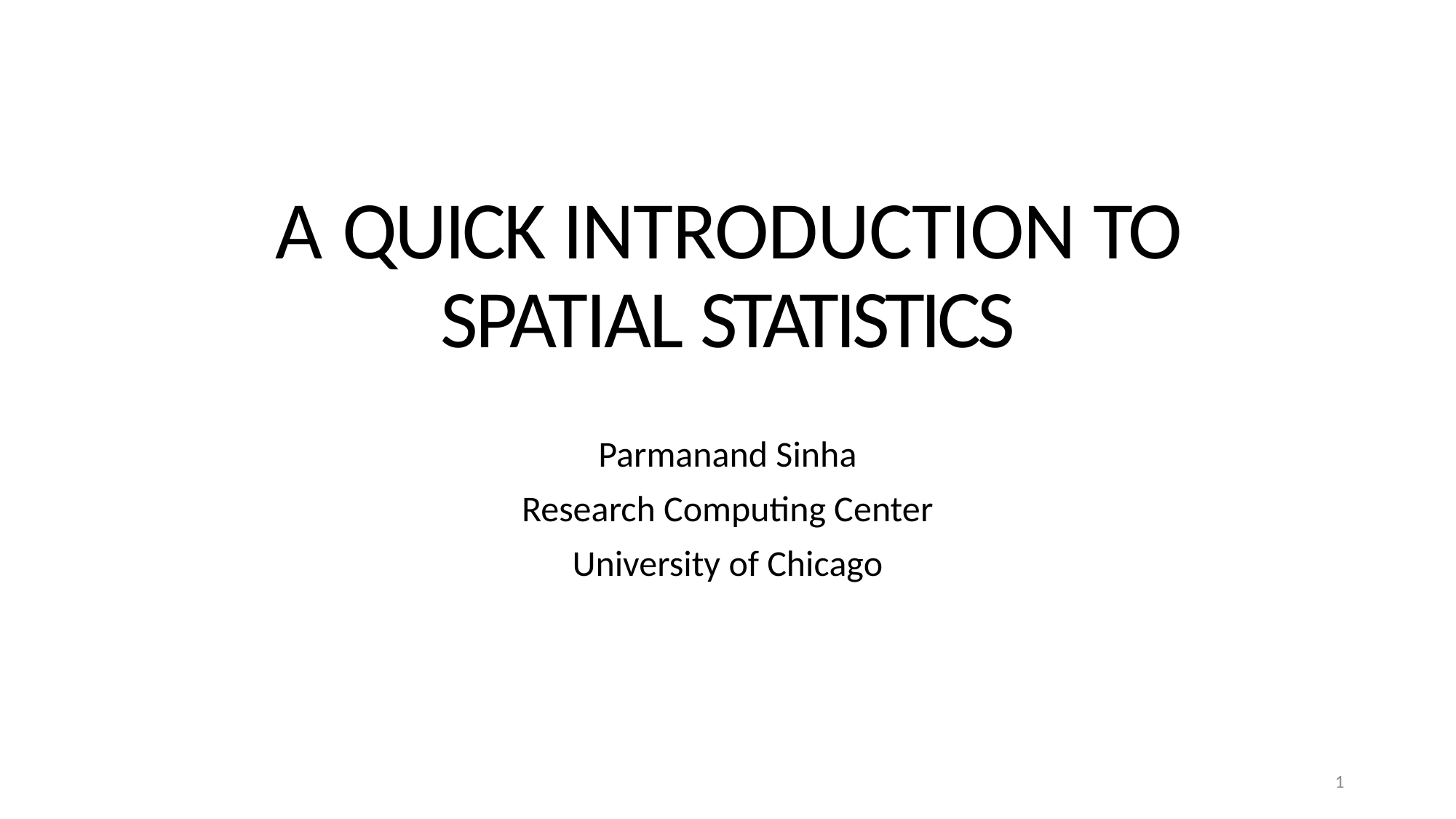

# A QUICK INTRODUCTION TO SPATIAL STATISTICS
Parmanand Sinha
Research Computing Center
University of Chicago
1